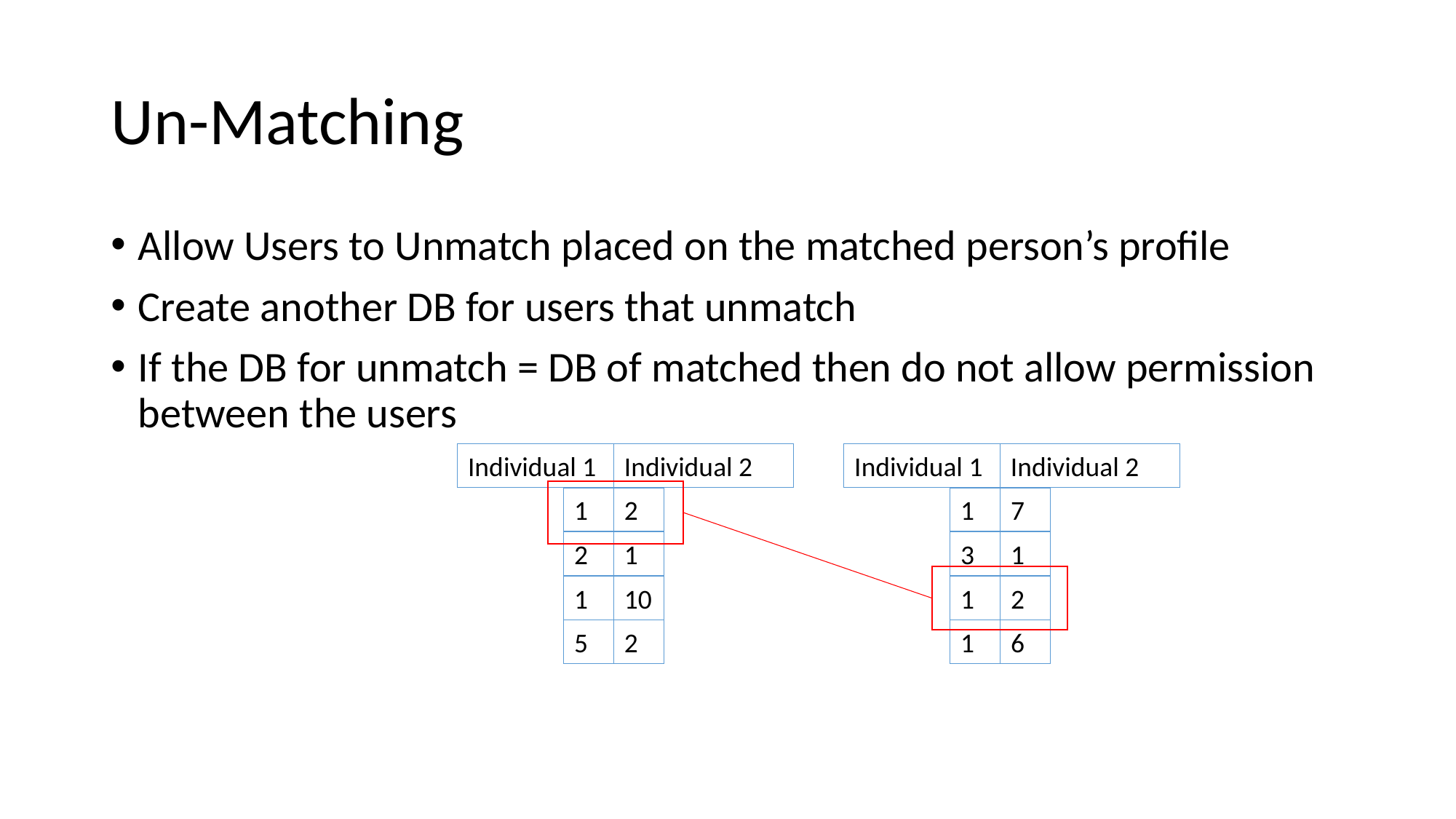

# Un-Matching
Allow Users to Unmatch placed on the matched person’s profile
Create another DB for users that unmatch
If the DB for unmatch = DB of matched then do not allow permission between the users
Individual 1
Individual 2
Individual 1
Individual 2

1
2
1
7
2
1
3
1

1
10
1
2
5
2
1
6